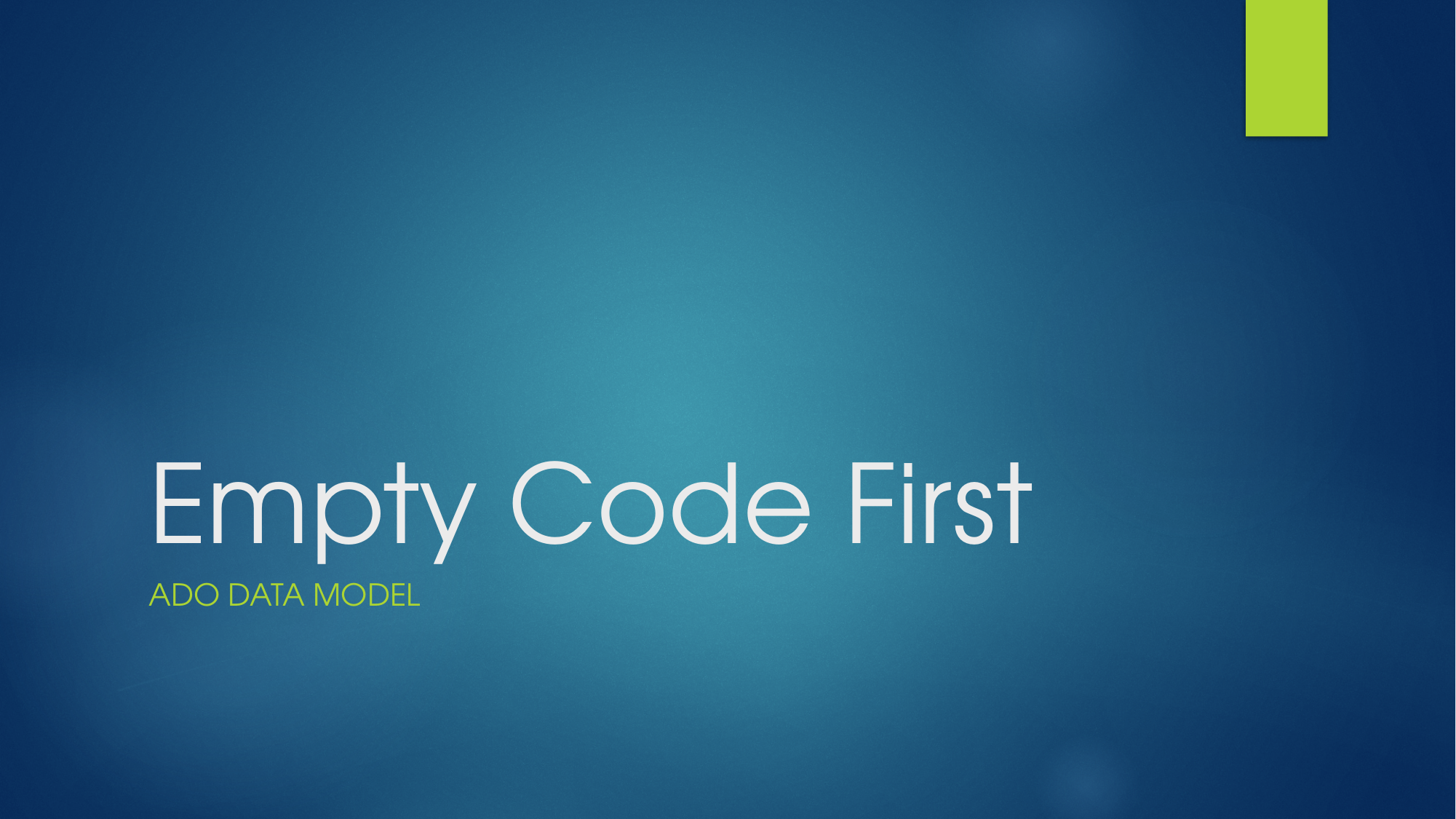

# Empty Code First
ADO data model